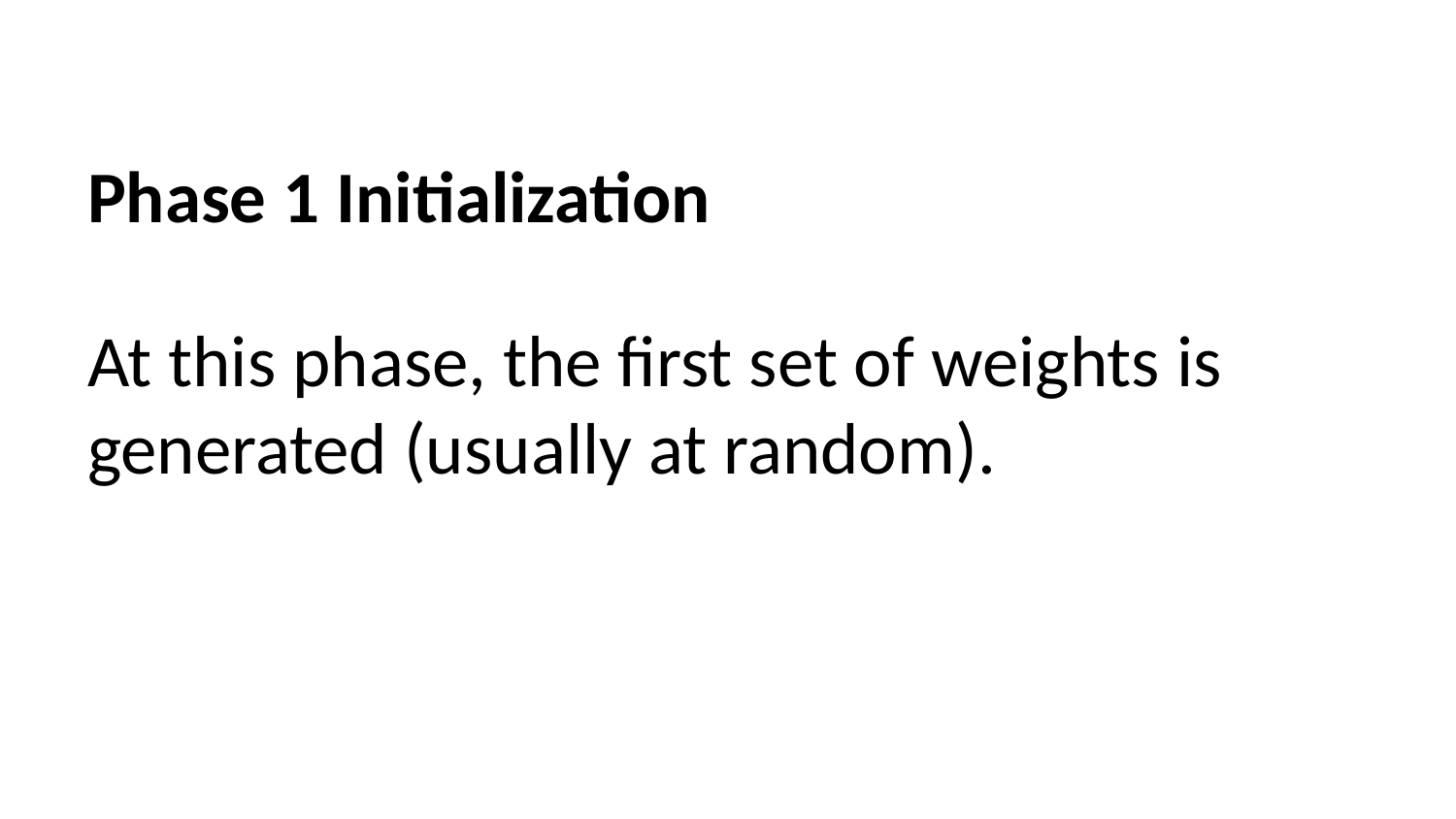

Phase 1 Initialization

At this phase, the first set of weights is generated (usually at random).